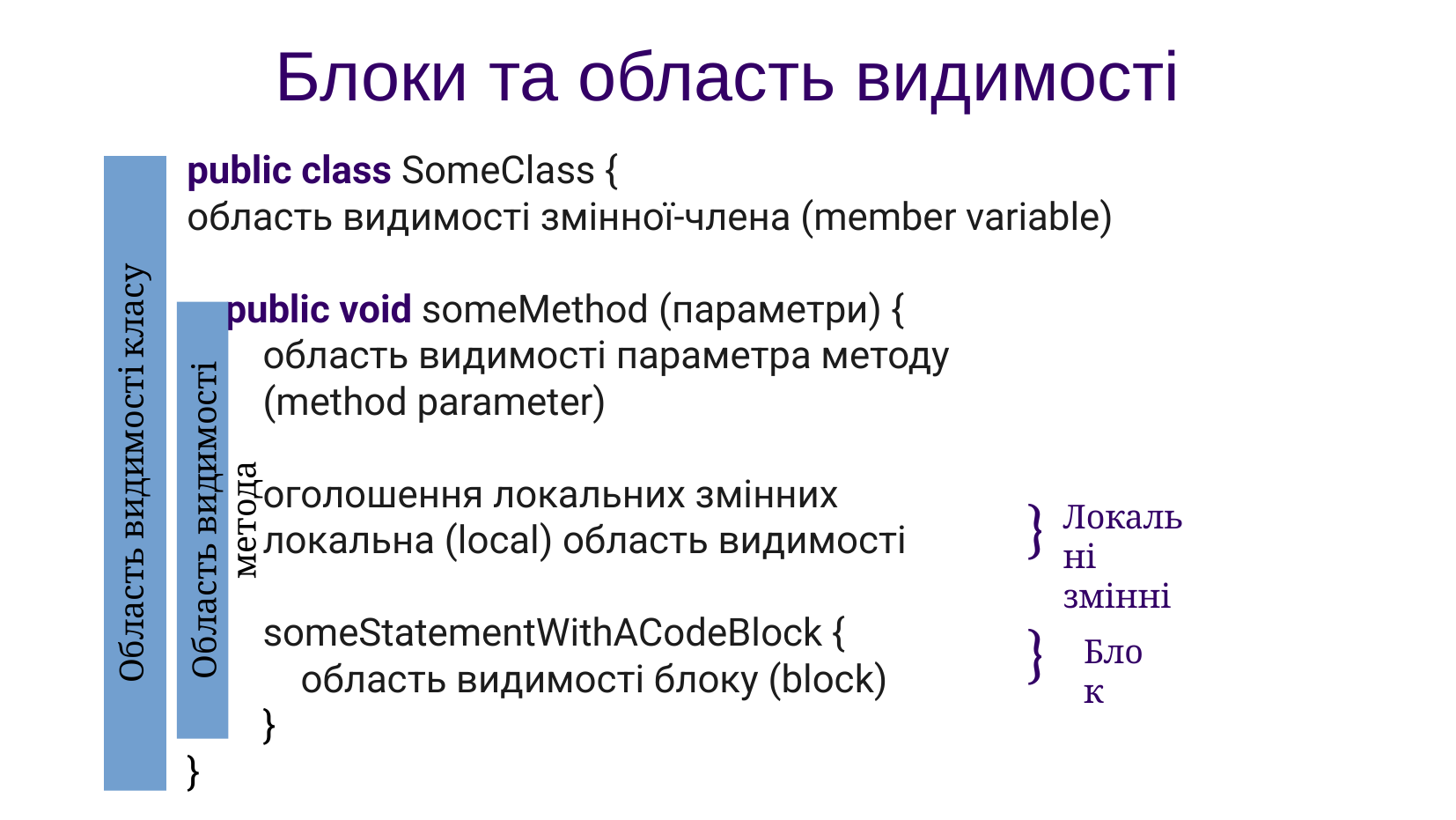

Блоки та область видимості
public class SomeClass {
область видимості змінної-члена (member variable)

    public void someMethod (параметри) {
        область видимості параметра методу
        (method parameter)

        оголошення локальних змінних
        локальна (local) область видимості

        someStatementWithACodeBlock {
            область видимості блоку (block)
        }
}

Область видимості класу
}
Локальні
змінні
Область видимості метода
}
Блок